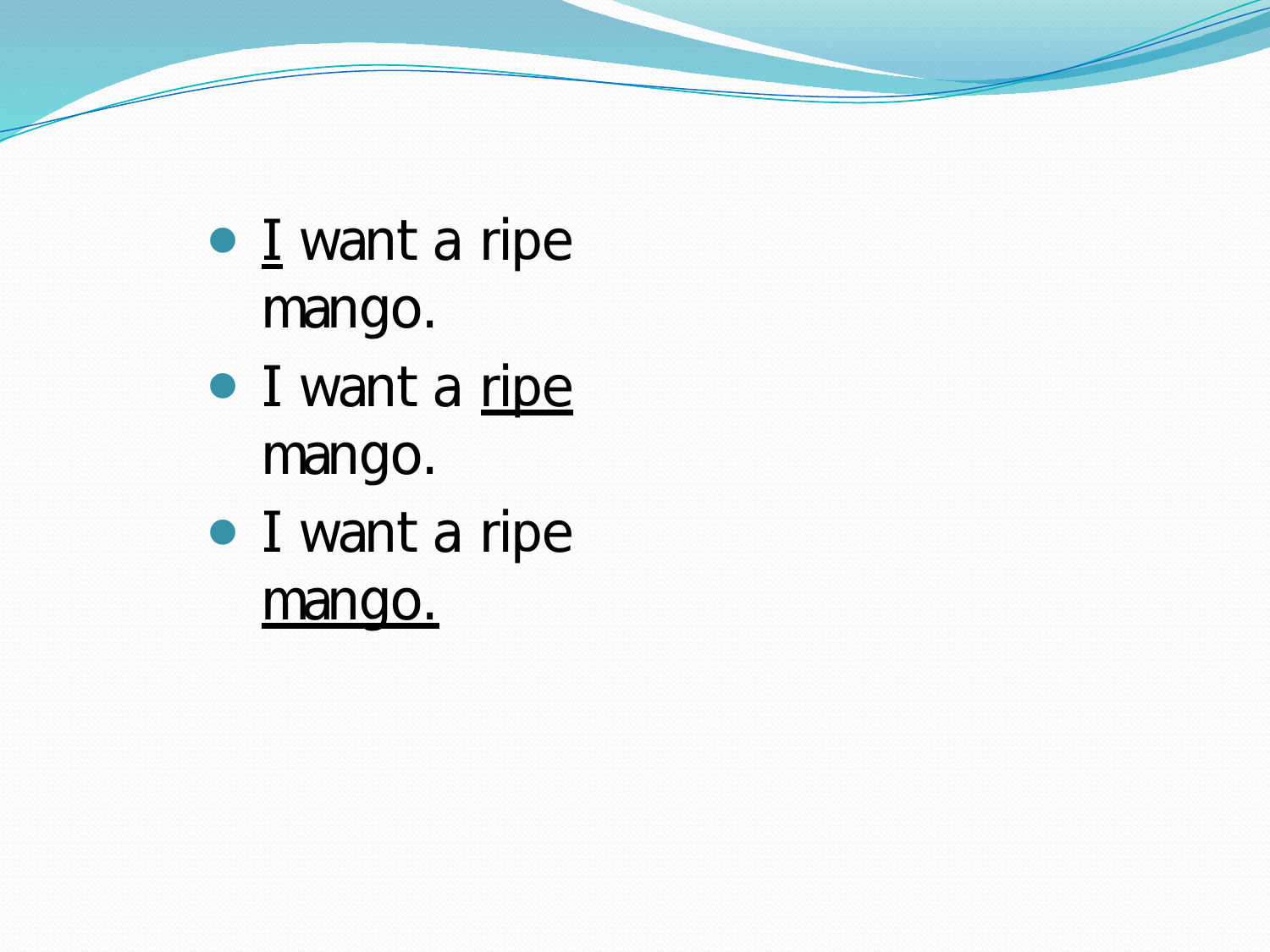

I want a ripe mango.
I want a ripe mango.
I want a ripe mango.